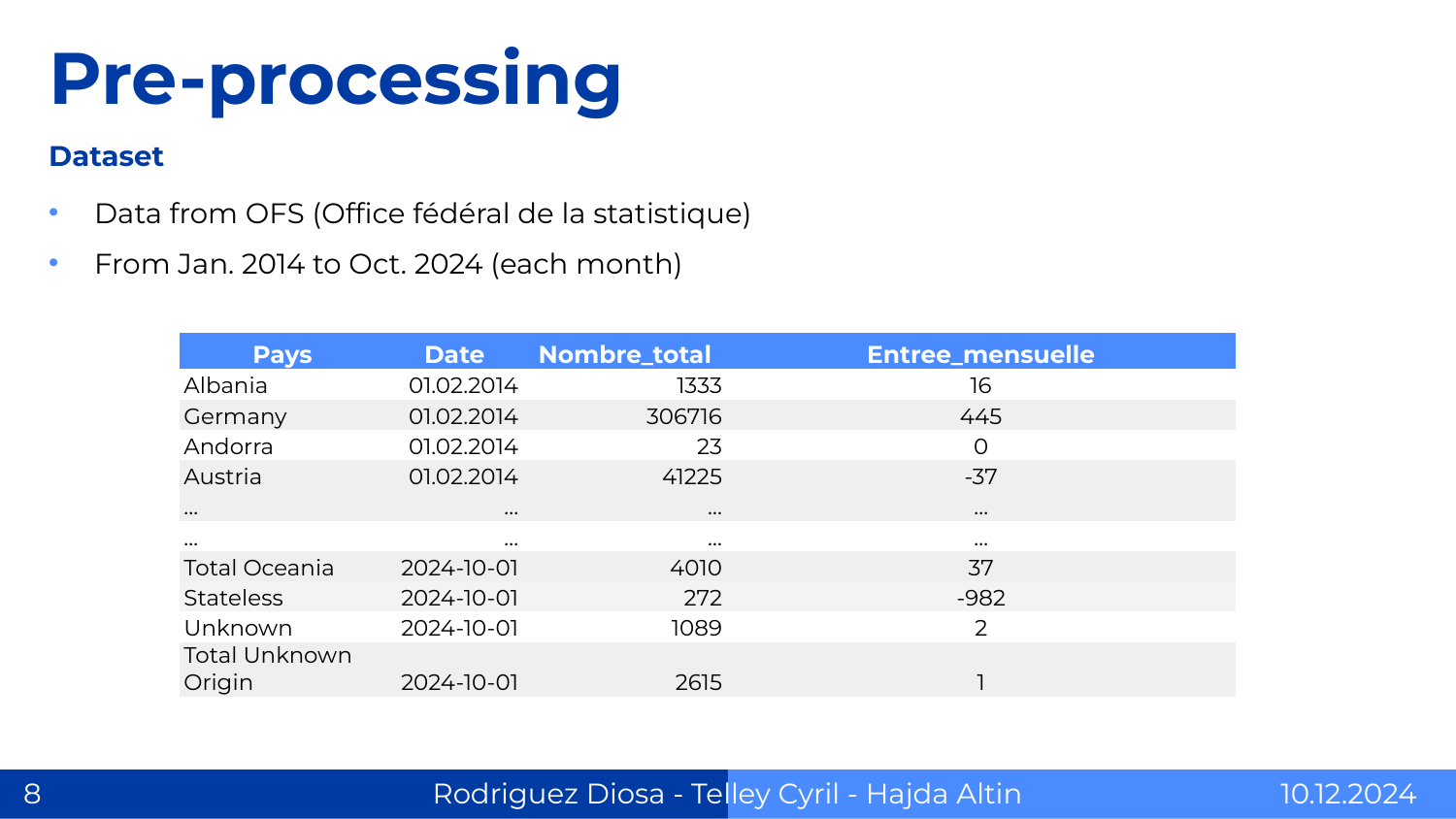

# Pre-processing
Dataset
Data from OFS (Office fédéral de la statistique)
From Jan. 2014 to Oct. 2024 (each month)
| Pays | Date | Nombre\_total | Entree\_mensuelle |
| --- | --- | --- | --- |
| Albania | 01.02.2014 | 1333 | 16 |
| Germany | 01.02.2014 | 306716 | 445 |
| Andorra | 01.02.2014 | 23 | 0 |
| Austria | 01.02.2014 | 41225 | -37 |
| ... | ... | ... | ... |
| … | … | … | … |
| Total Oceania | 2024-10-01 | 4010 | 37 |
| Stateless | 2024-10-01 | 272 | -982 |
| Unknown | 2024-10-01 | 1089 | 2 |
| Total Unknown Origin | 2024-10-01 | 2615 | 1 |
10.12.2024
8
Rodriguez Diosa - Telley Cyril - Hajda Altin